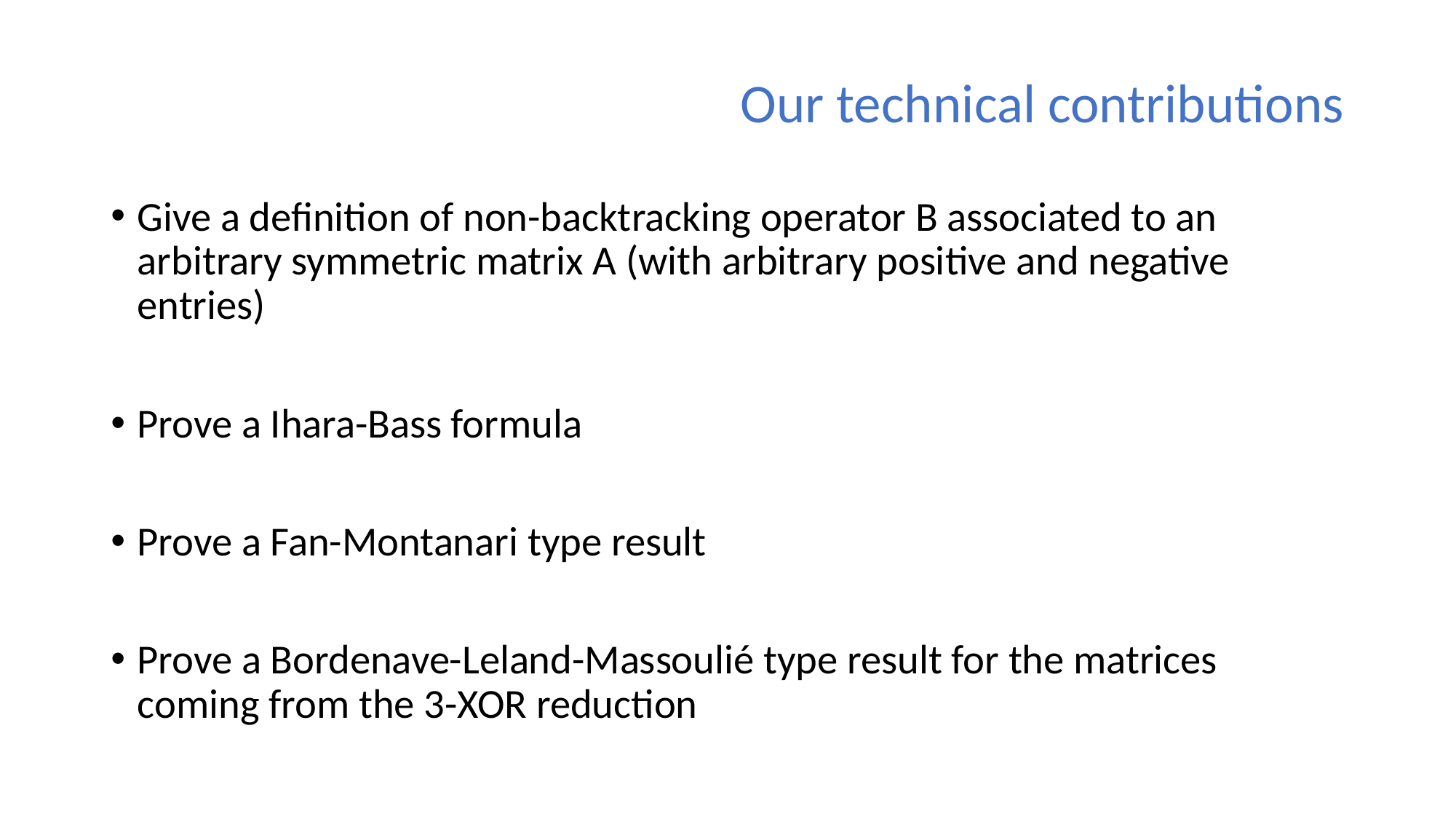

# Our technical contributions
Give a definition of non-backtracking operator B associated to an arbitrary symmetric matrix A (with arbitrary positive and negative entries)

Prove a Ihara-Bass formula

Prove a Fan-Montanari type result

Prove a Bordenave-Leland-Massoulié type result for the matrices coming from the 3-XOR reduction